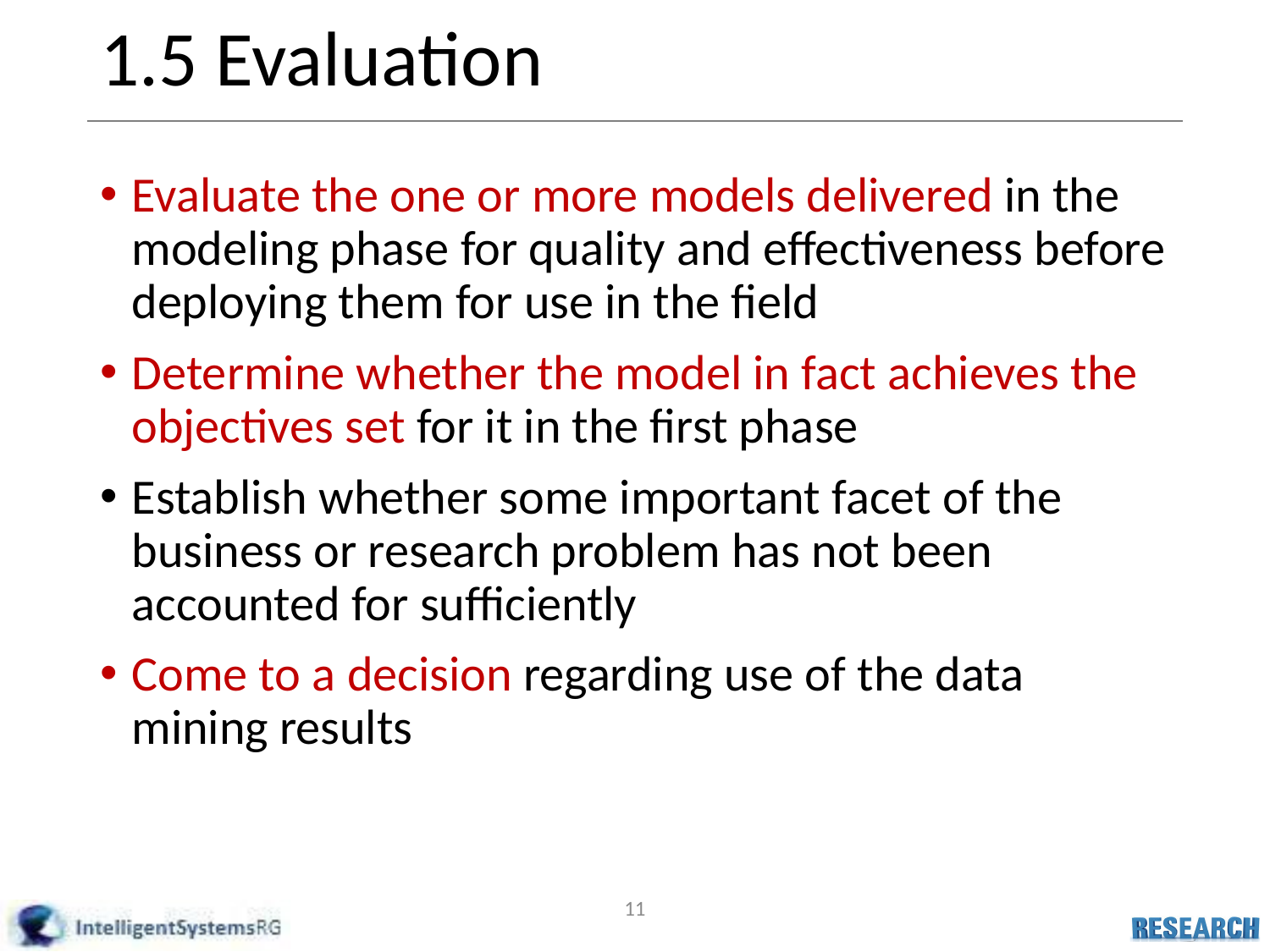

# 1.5 Evaluation
Evaluate the one or more models delivered in the modeling phase for quality and effectiveness before deploying them for use in the field
Determine whether the model in fact achieves the objectives set for it in the first phase
Establish whether some important facet of the business or research problem has not been accounted for sufficiently
Come to a decision regarding use of the data mining results